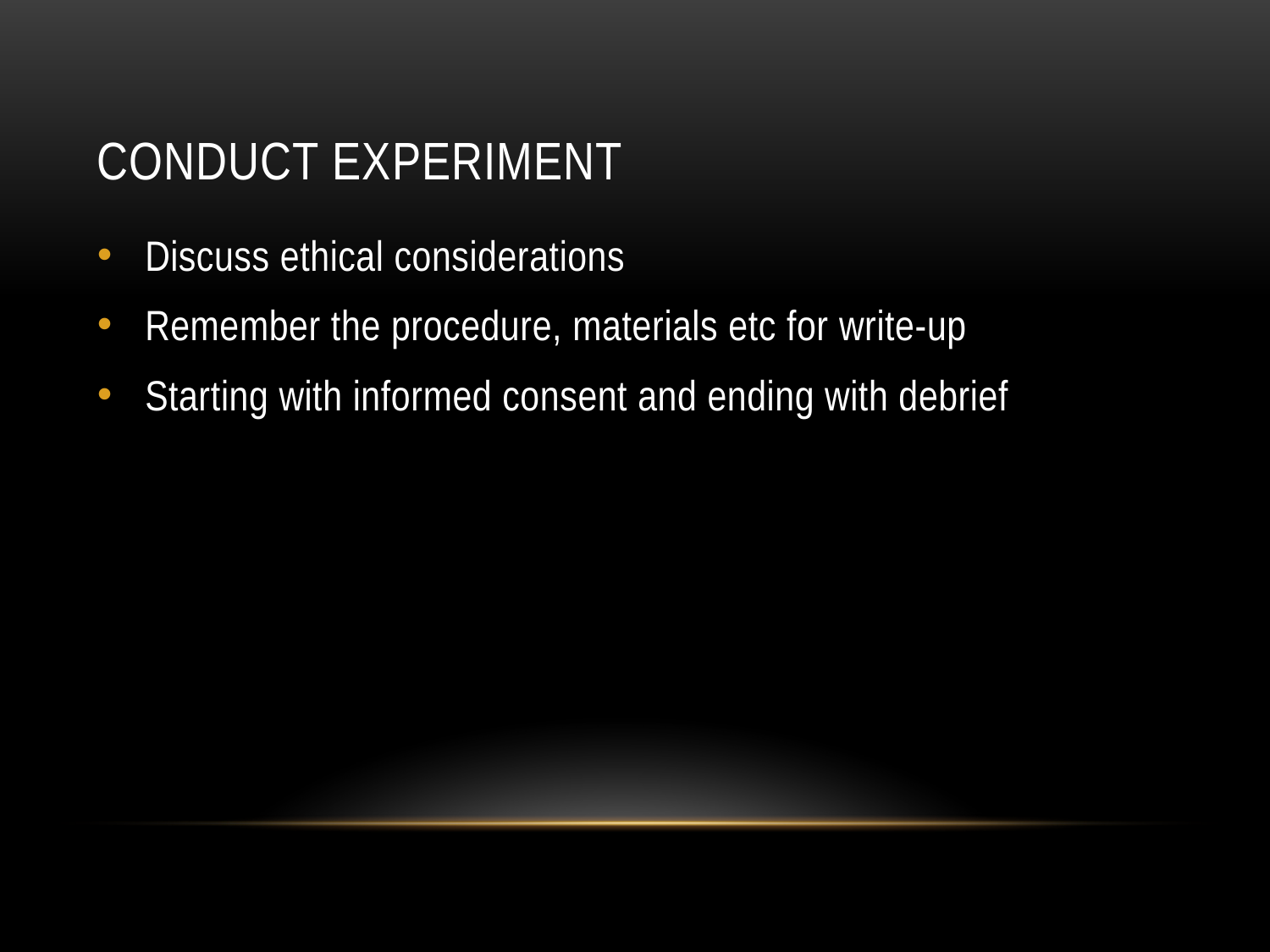

# Conduct experiment
Discuss ethical considerations
Remember the procedure, materials etc for write-up
Starting with informed consent and ending with debrief